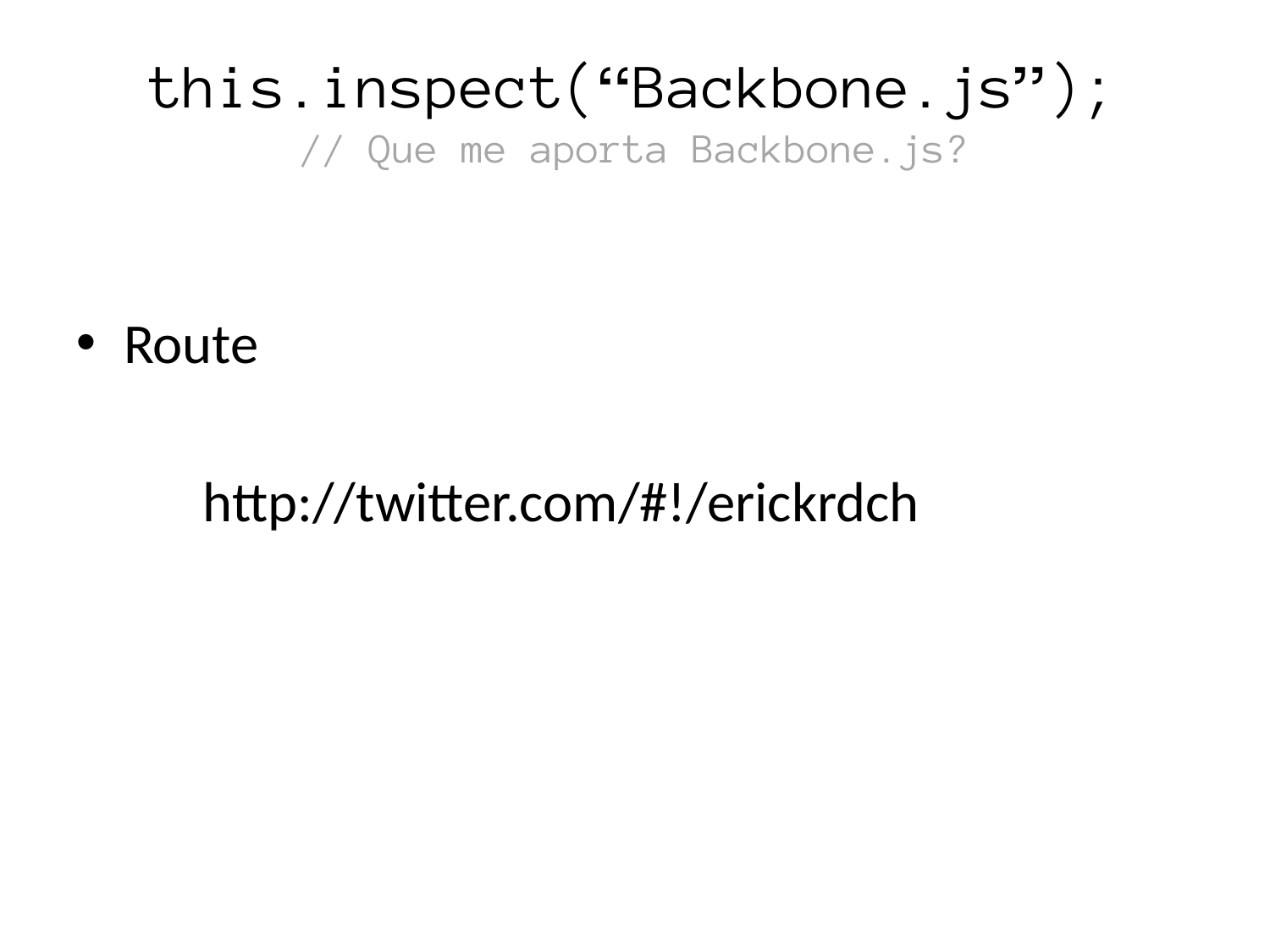

this.inspect(“Backbone.js”);
// Que me aporta Backbone.js?

Route

	http://twitter.com/#!/erickrdch